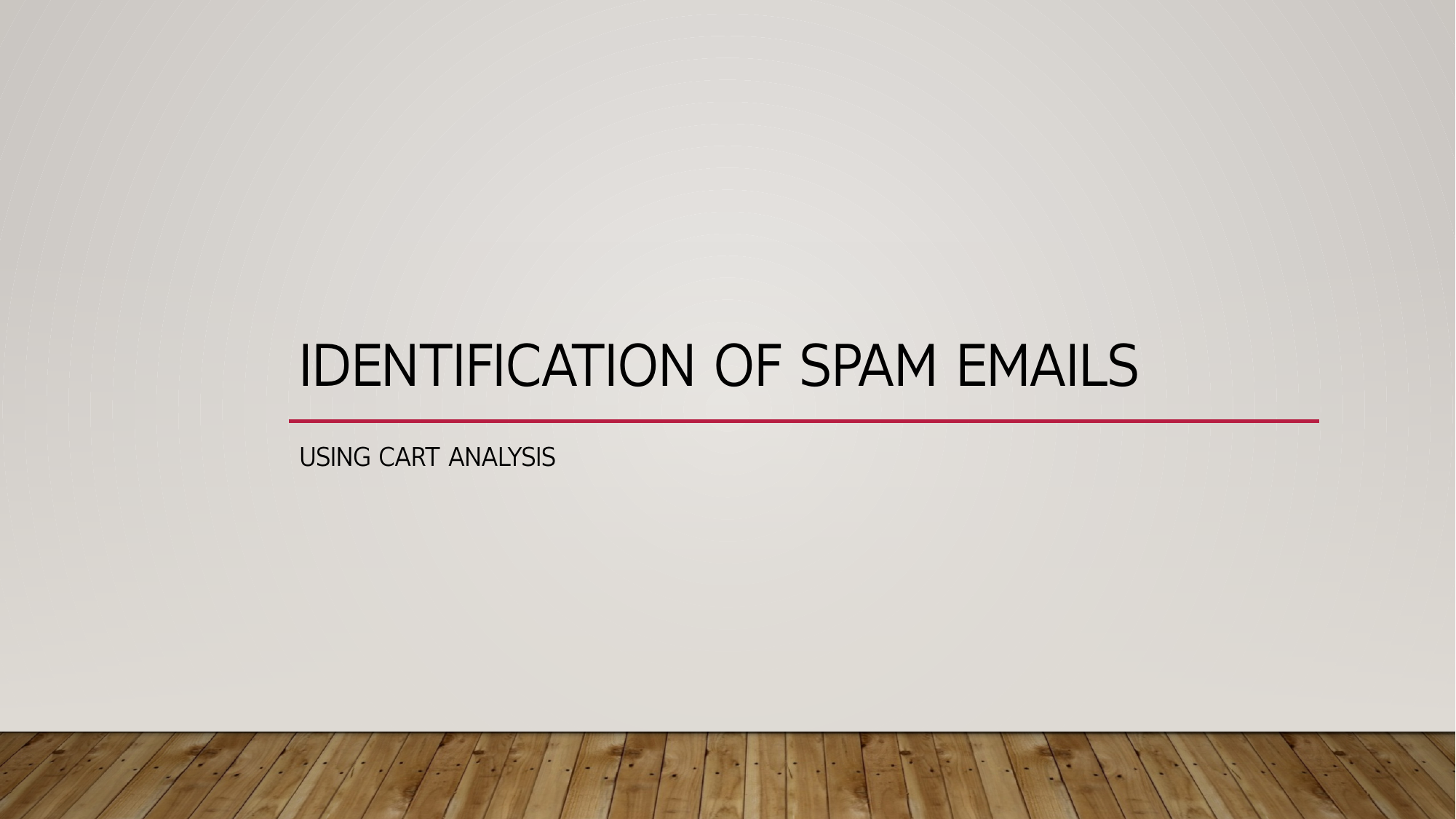

# IDENTIFICATION OF SPAM EMAILS
Using CART ANALYSIS